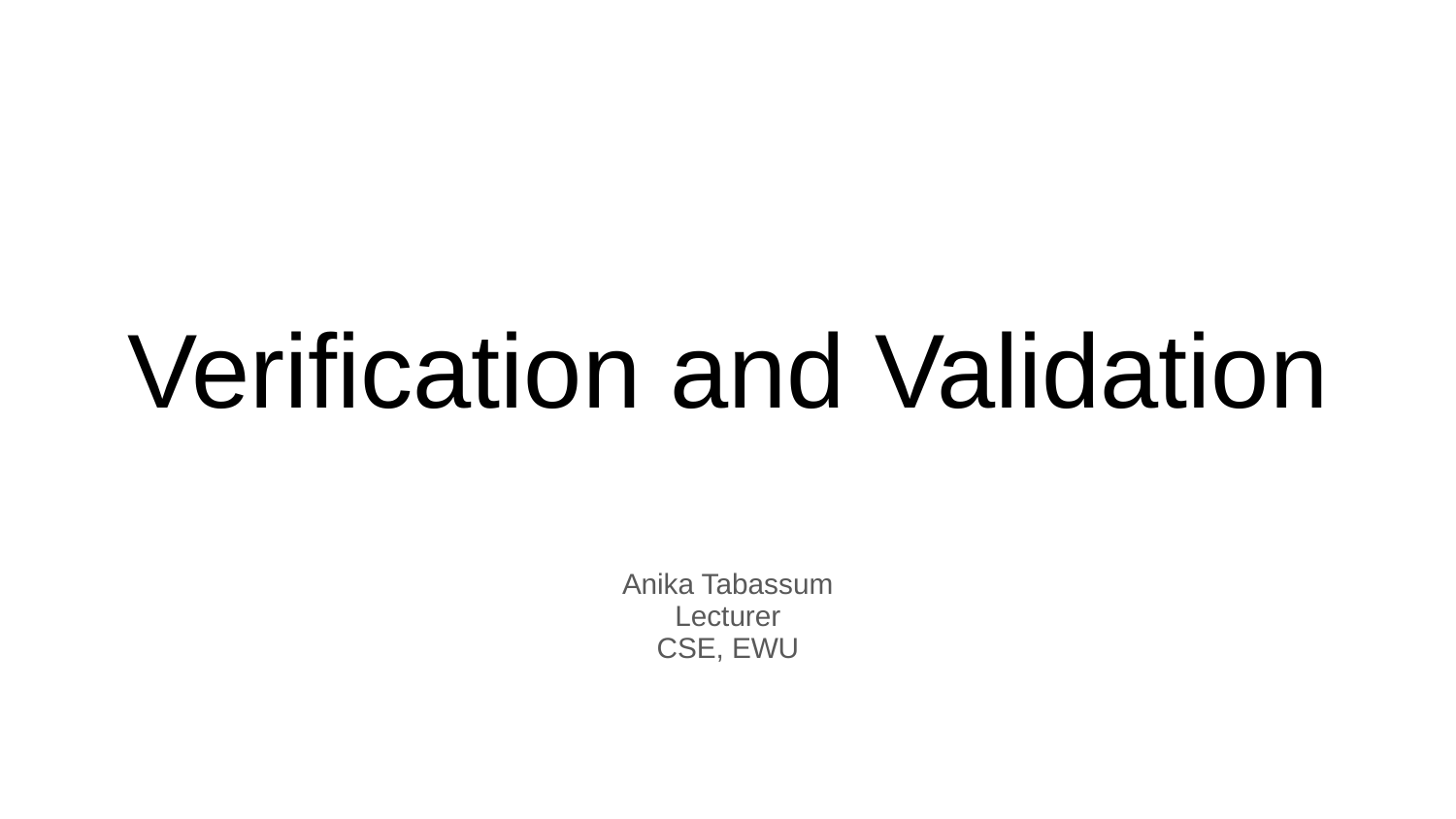

# Verification and Validation
Anika Tabassum
Lecturer
CSE, EWU